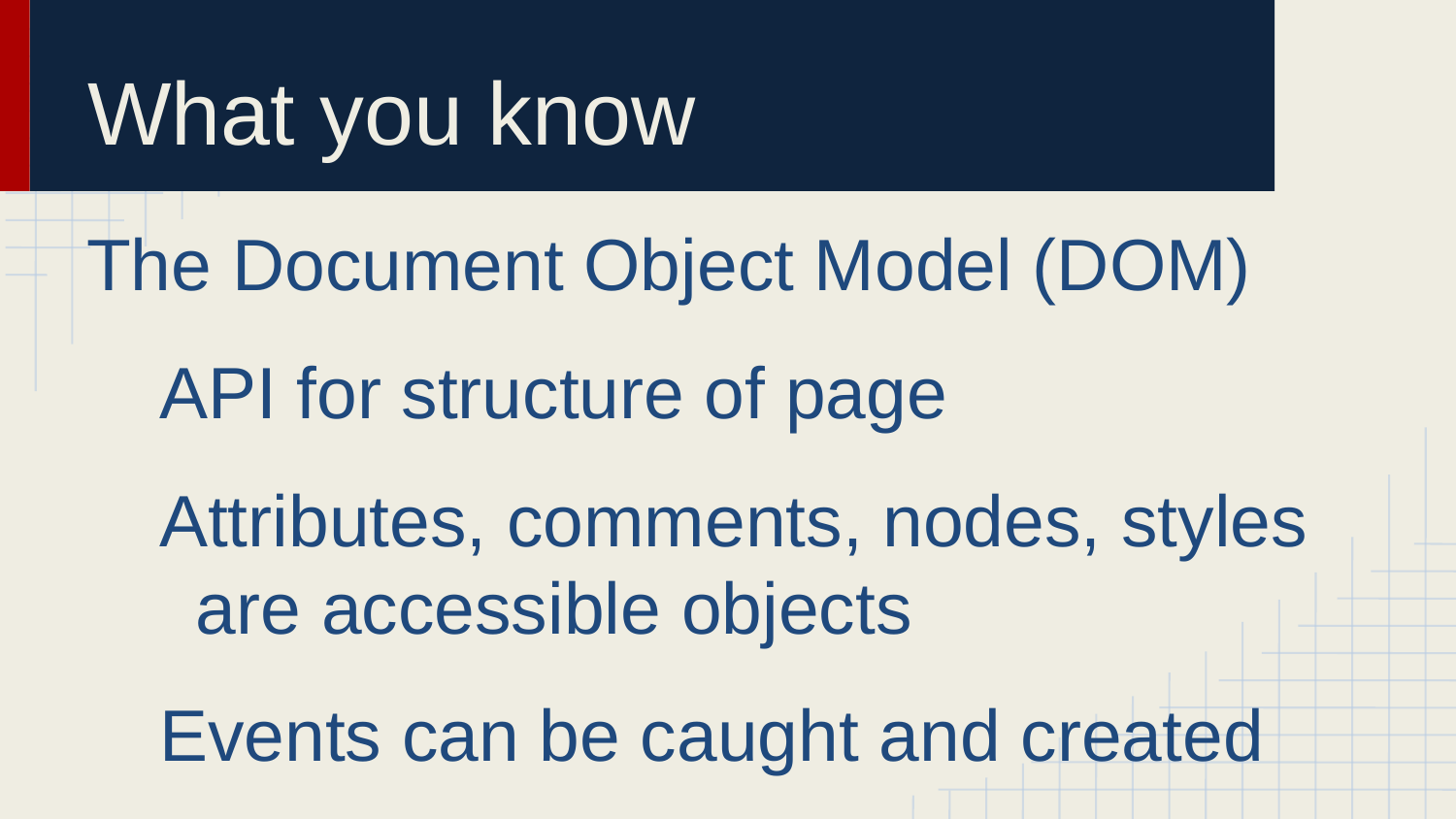

# What you know
The Document Object Model (DOM)
API for structure of page
Attributes, comments, nodes, styles are accessible objects
Events can be caught and created